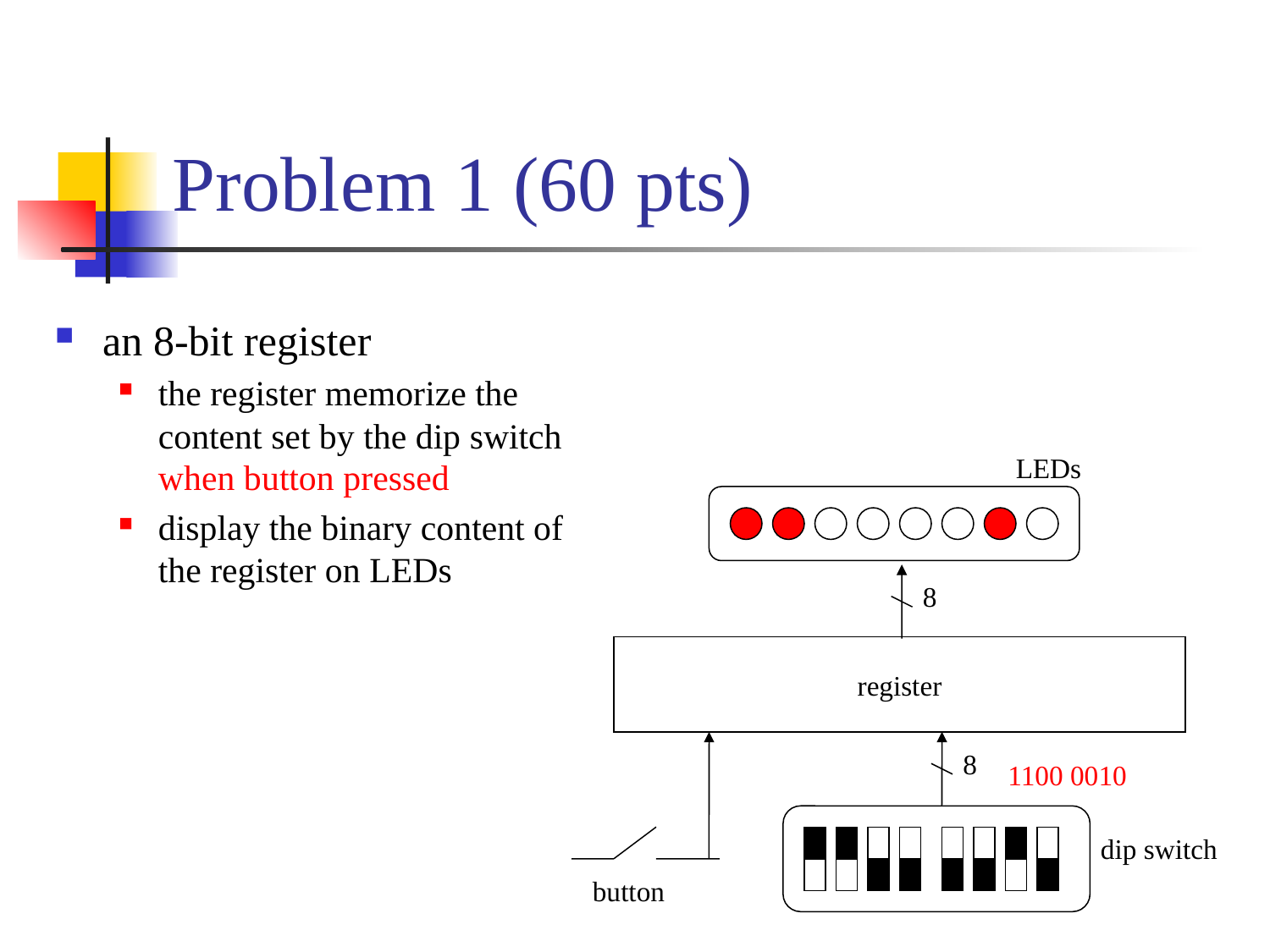

# Problem 1 (60 pts)
an 8-bit register
the register memorize the content set by the dip switch when button pressed
display the binary content of the register on LEDs
LEDs

8

register

8

dip switch

button
1100 0010